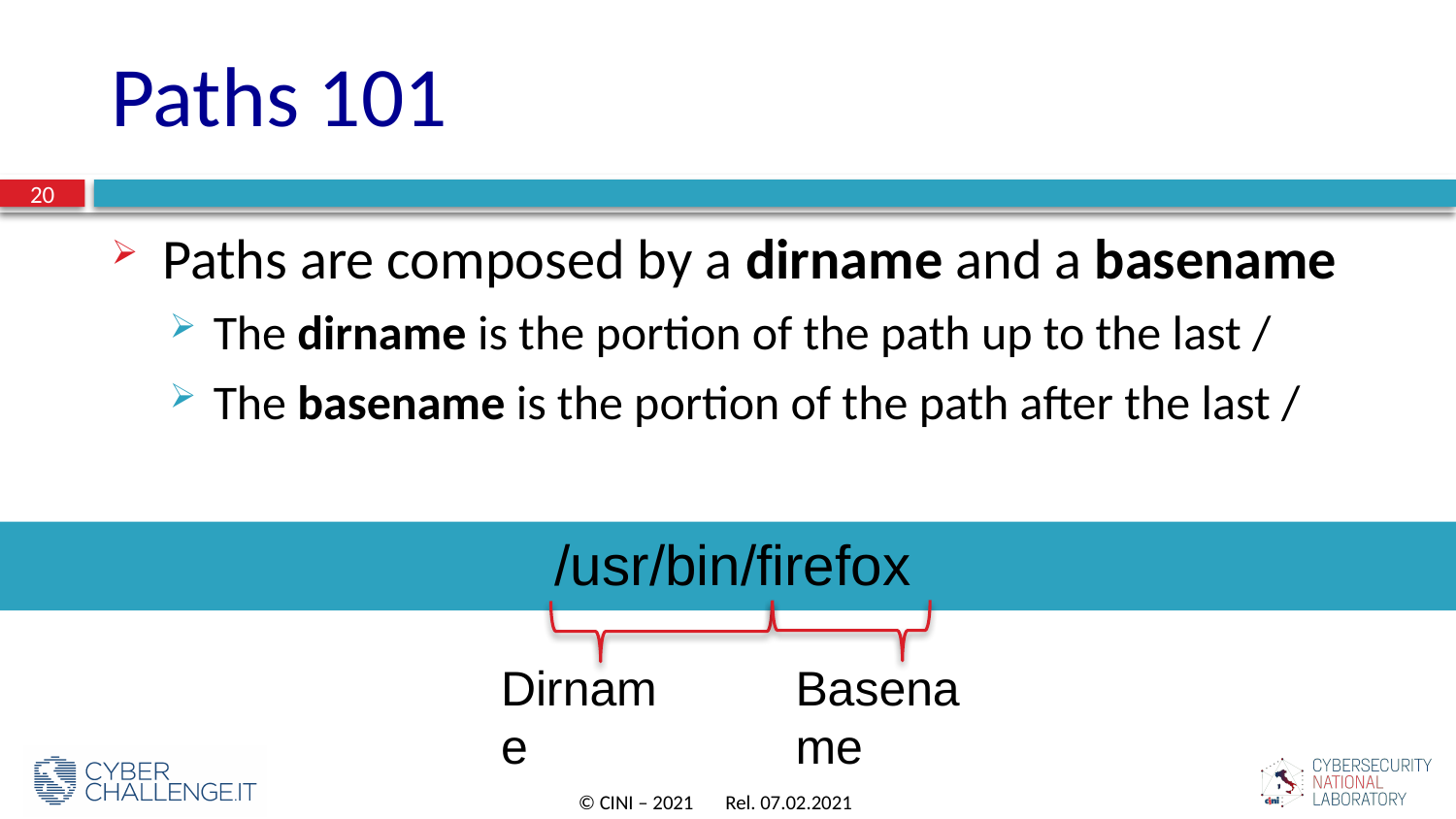

# Paths 101
20
Paths are composed by a dirname and a basename
The dirname is the portion of the path up to the last /
The basename is the portion of the path after the last /

/usr/bin/firefox

Dirname
Basename